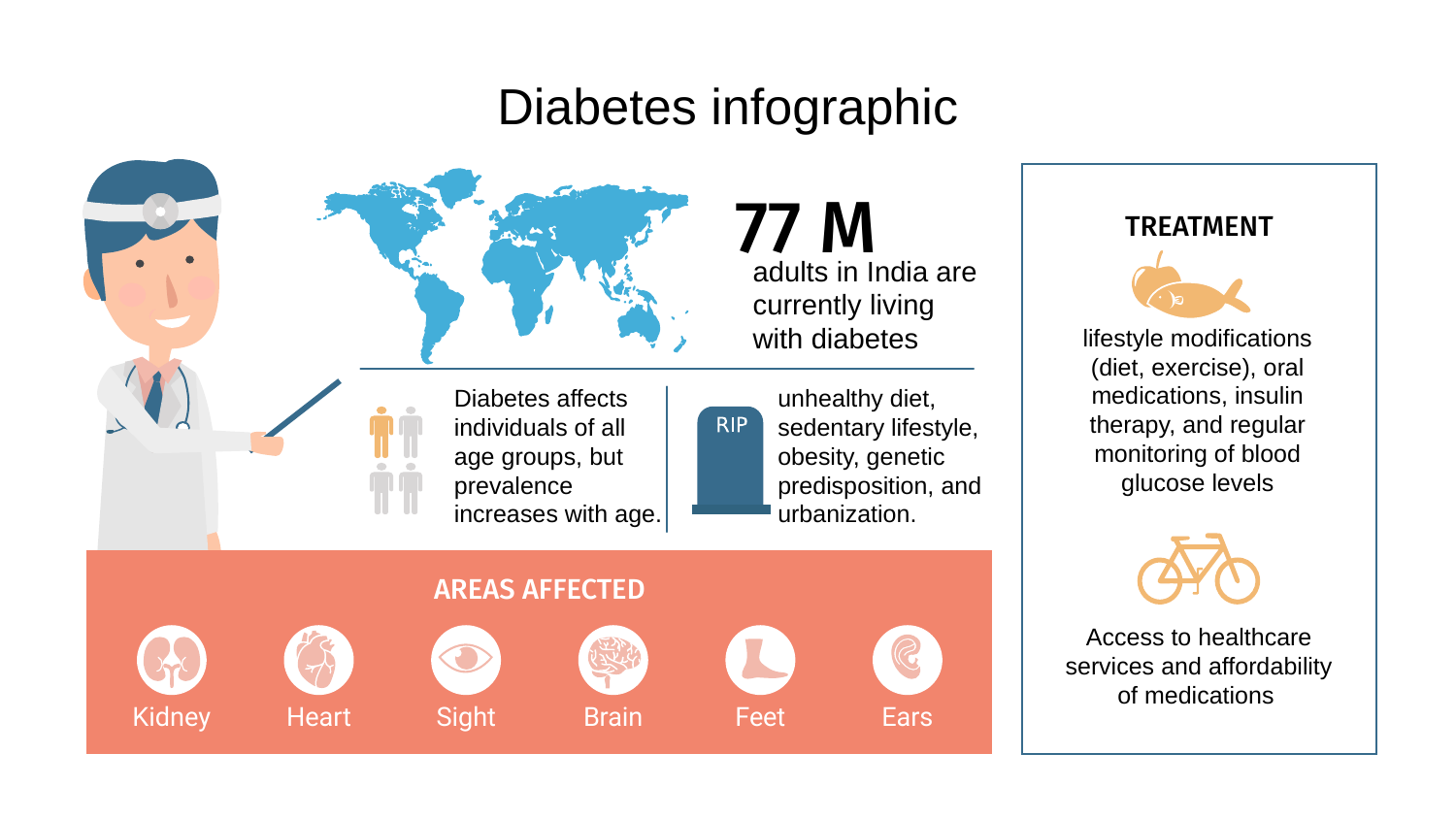

Diabetes infographic

77 M
TREATMENT

adults in India are currently living with diabetes

lifestyle modifications (diet, exercise), oral medications, insulin therapy, and regular monitoring of blood glucose levels

Diabetes affects individuals of all age groups, but prevalence increases with age.
unhealthy diet, sedentary lifestyle, obesity, genetic predisposition, and urbanization.

AREAS AFFECTED

Access to healthcare services and affordability of medications
Kidney
Heart
Sight
Brain
Feet
Ears